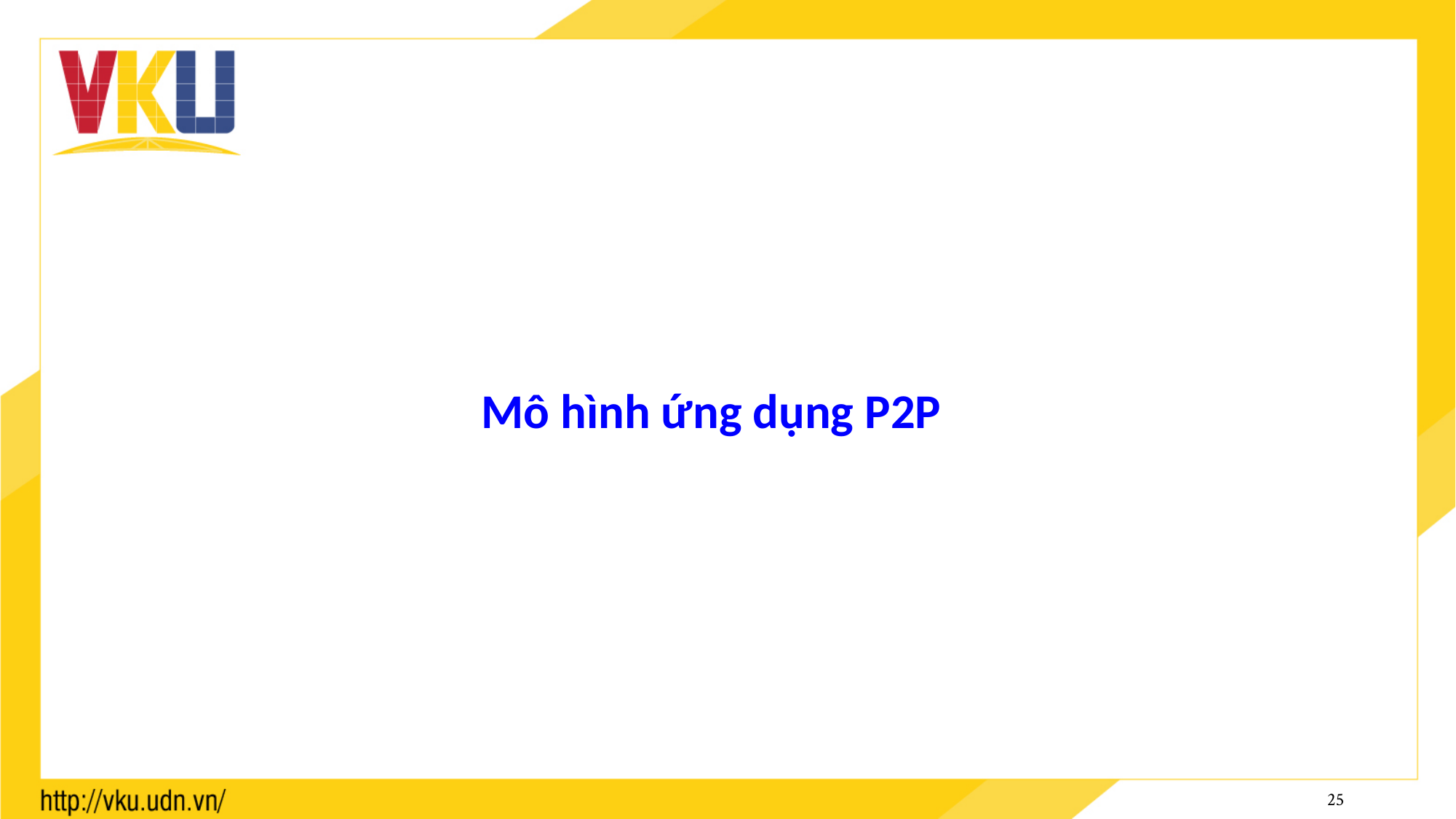

#

Mô hình ứng dụng P2P

25